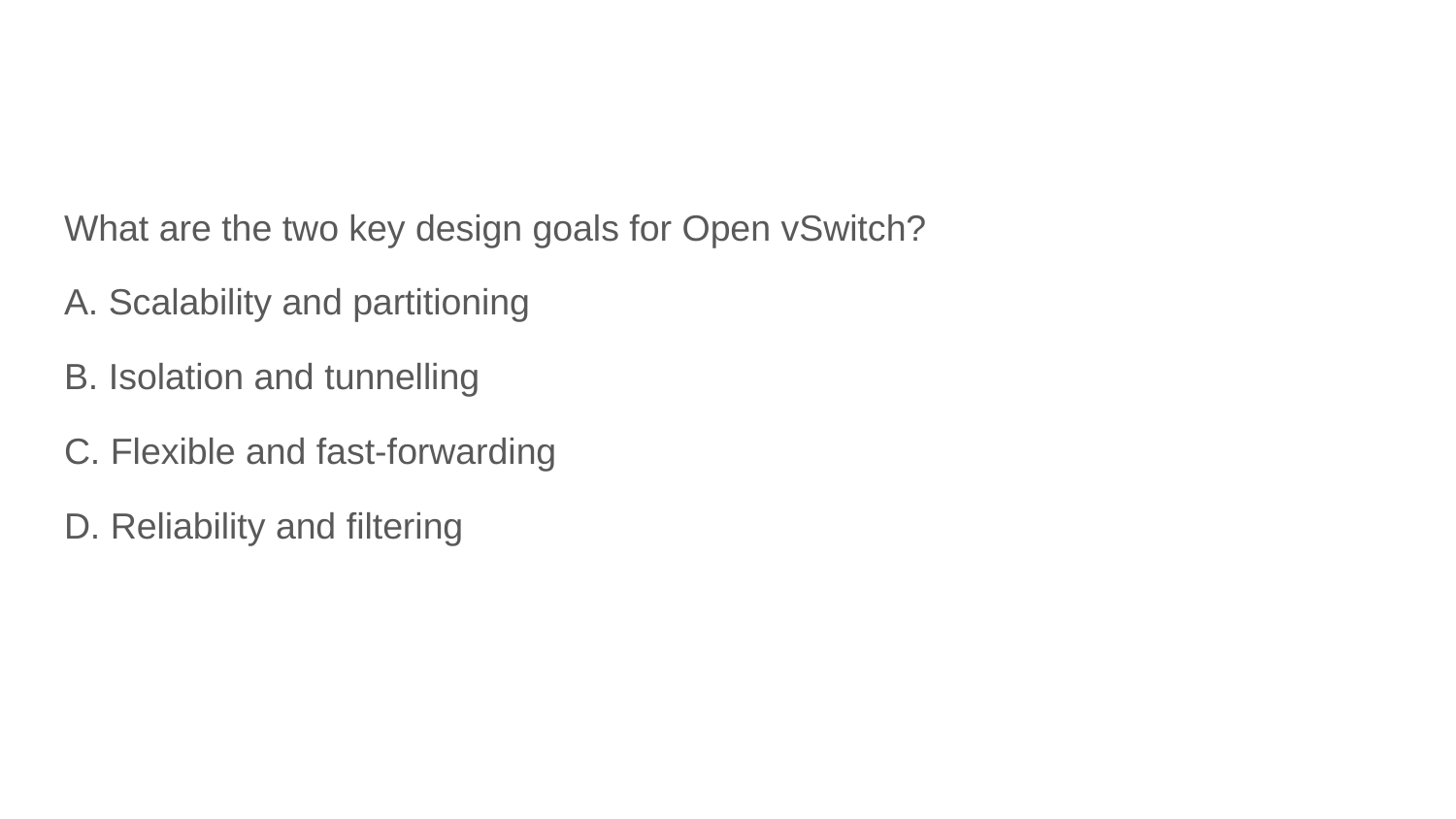

#
What are the two key design goals for Open vSwitch?
A. Scalability and partitioning
B. Isolation and tunnelling
C. Flexible and fast-forwarding
D. Reliability and filtering